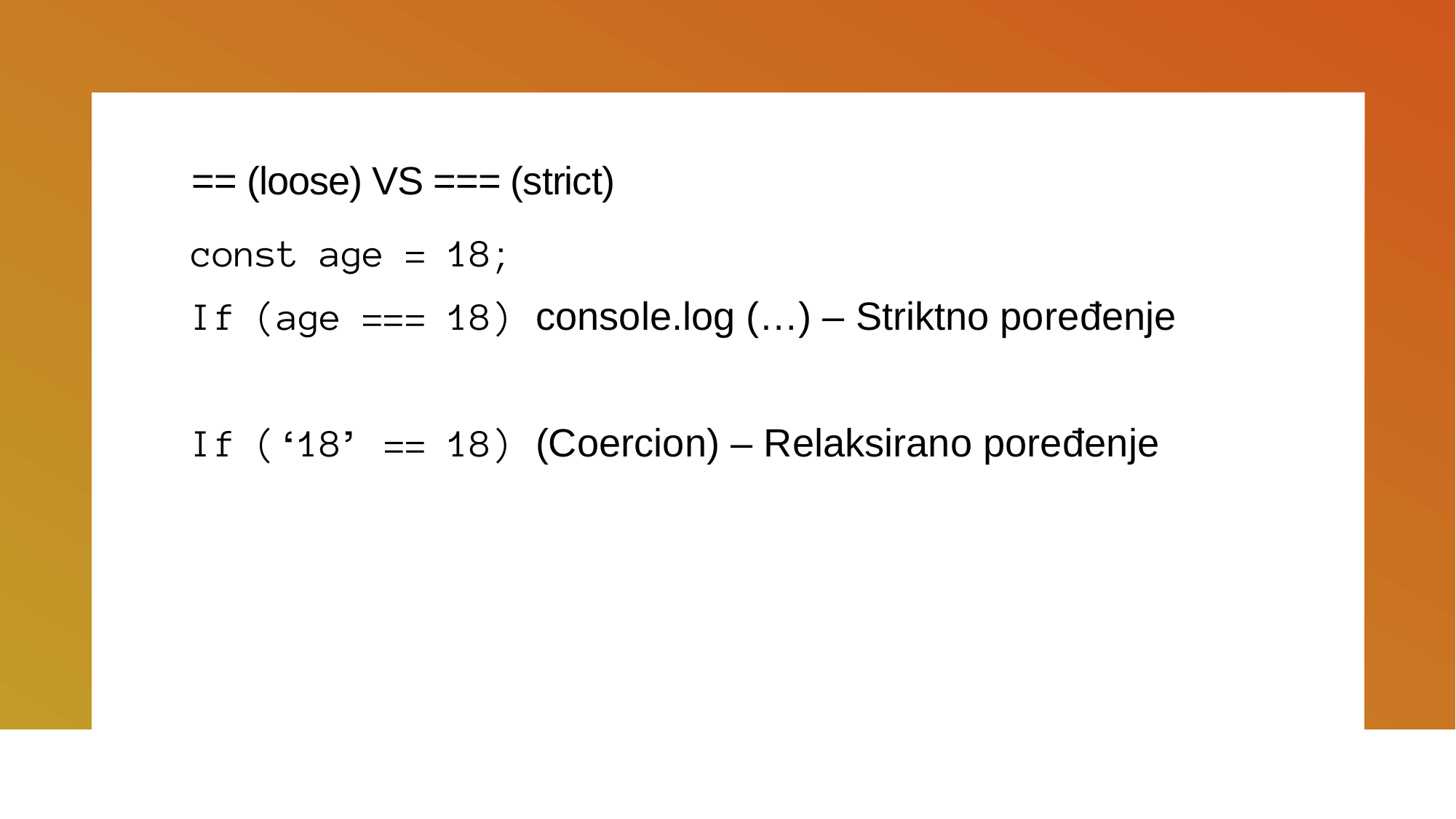

# == (loose) VS === (strict)
const age = 18;
If (age === 18) console.log (…) – Striktno poređenje

If (‘18’ == 18) (Coercion) – Relaksirano poređenje